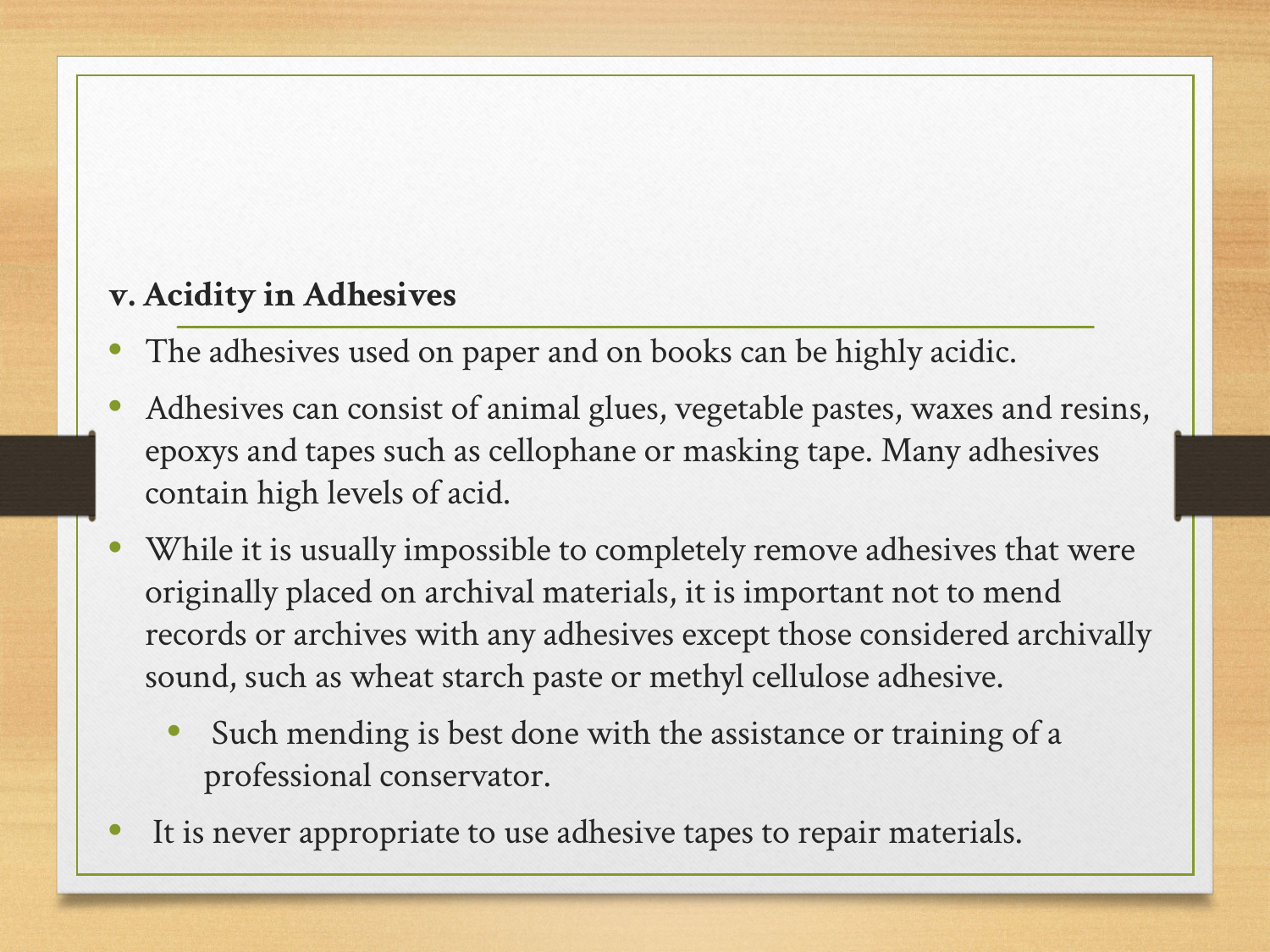

v. Acidity in Adhesives
The adhesives used on paper and on books can be highly acidic.
Adhesives can consist of animal glues, vegetable pastes, waxes and resins, epoxys and tapes such as cellophane or masking tape. Many adhesives contain high levels of acid.
While it is usually impossible to completely remove adhesives that were originally placed on archival materials, it is important not to mend records or archives with any adhesives except those considered archivally sound, such as wheat starch paste or methyl cellulose adhesive.
 Such mending is best done with the assistance or training of a professional conservator.
 It is never appropriate to use adhesive tapes to repair materials.